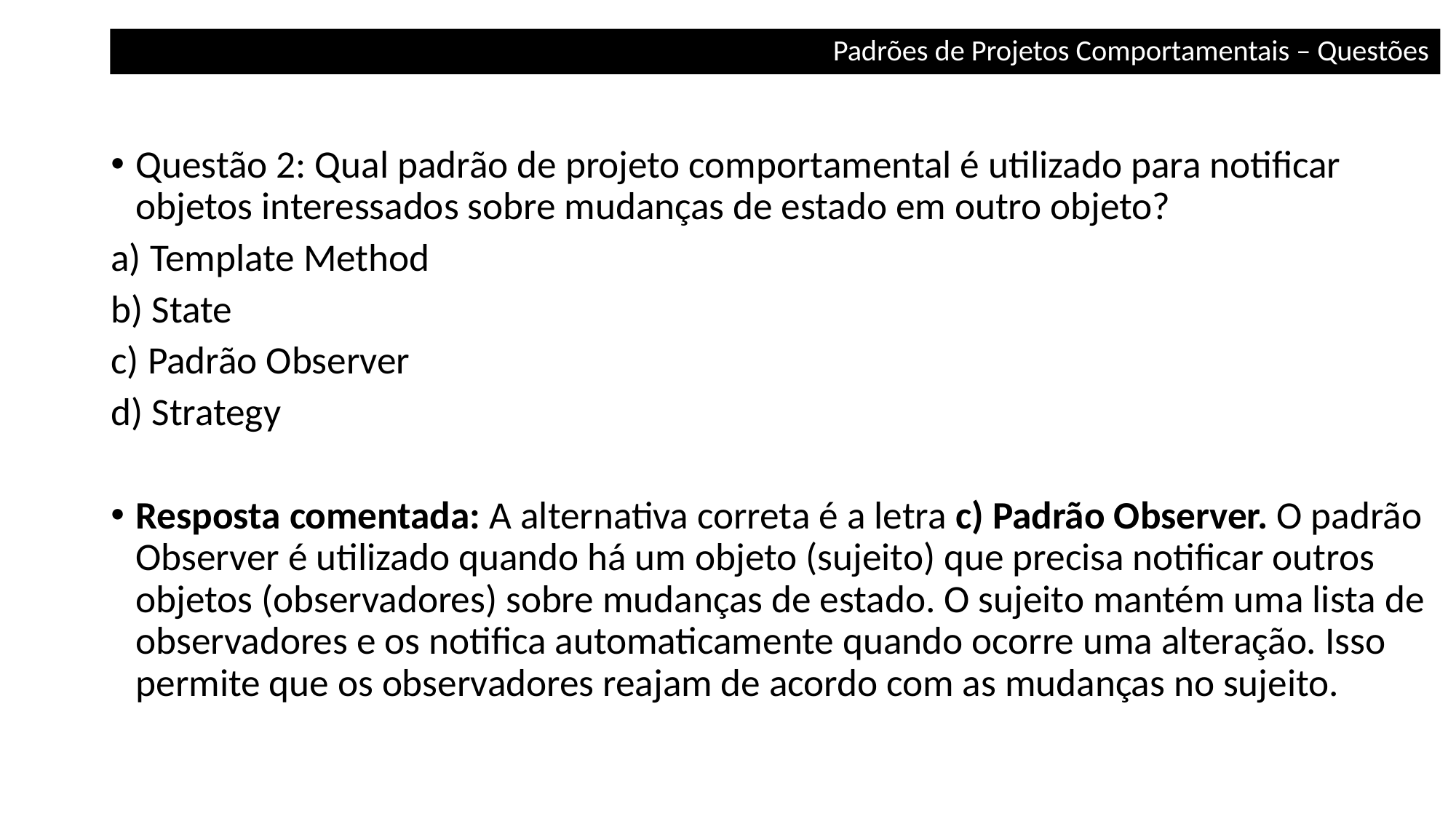

Padrões de Projetos Comportamentais – Questões

Questão 2: Qual padrão de projeto comportamental é utilizado para notificar objetos interessados sobre mudanças de estado em outro objeto?
a) Template Method
b) State
c) Padrão Observer
d) Strategy

Resposta comentada: A alternativa correta é a letra c) Padrão Observer. O padrão Observer é utilizado quando há um objeto (sujeito) que precisa notificar outros objetos (observadores) sobre mudanças de estado. O sujeito mantém uma lista de observadores e os notifica automaticamente quando ocorre uma alteração. Isso permite que os observadores reajam de acordo com as mudanças no sujeito.